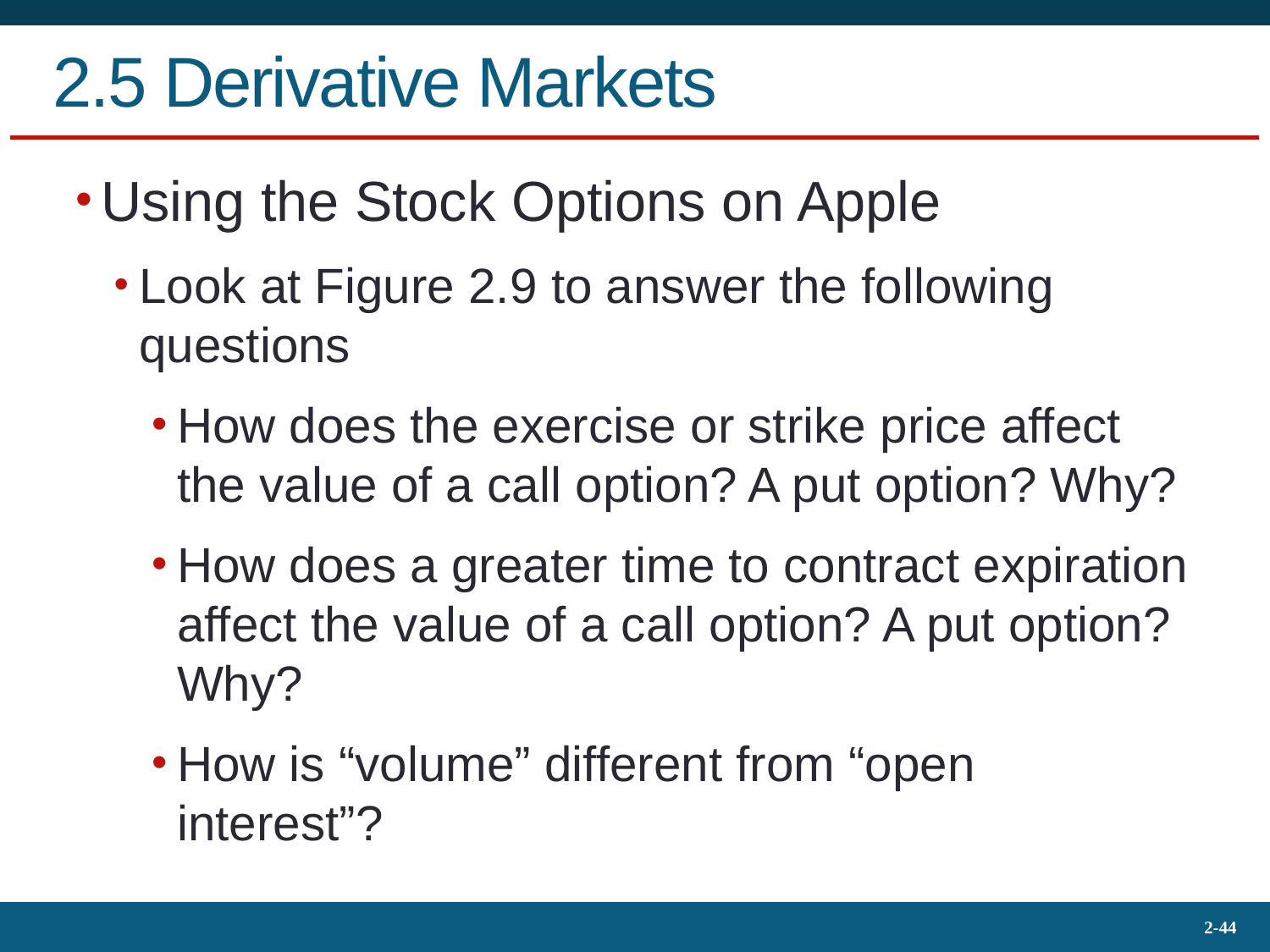

# 2.5 Derivative Markets
Using the Stock Options on Apple
Look at Figure 2.9 to answer the following questions
How does the exercise or strike price affect the value of a call option? A put option? Why?
How does a greater time to contract expiration affect the value of a call option? A put option? Why?
How is “volume” different from “open interest”?